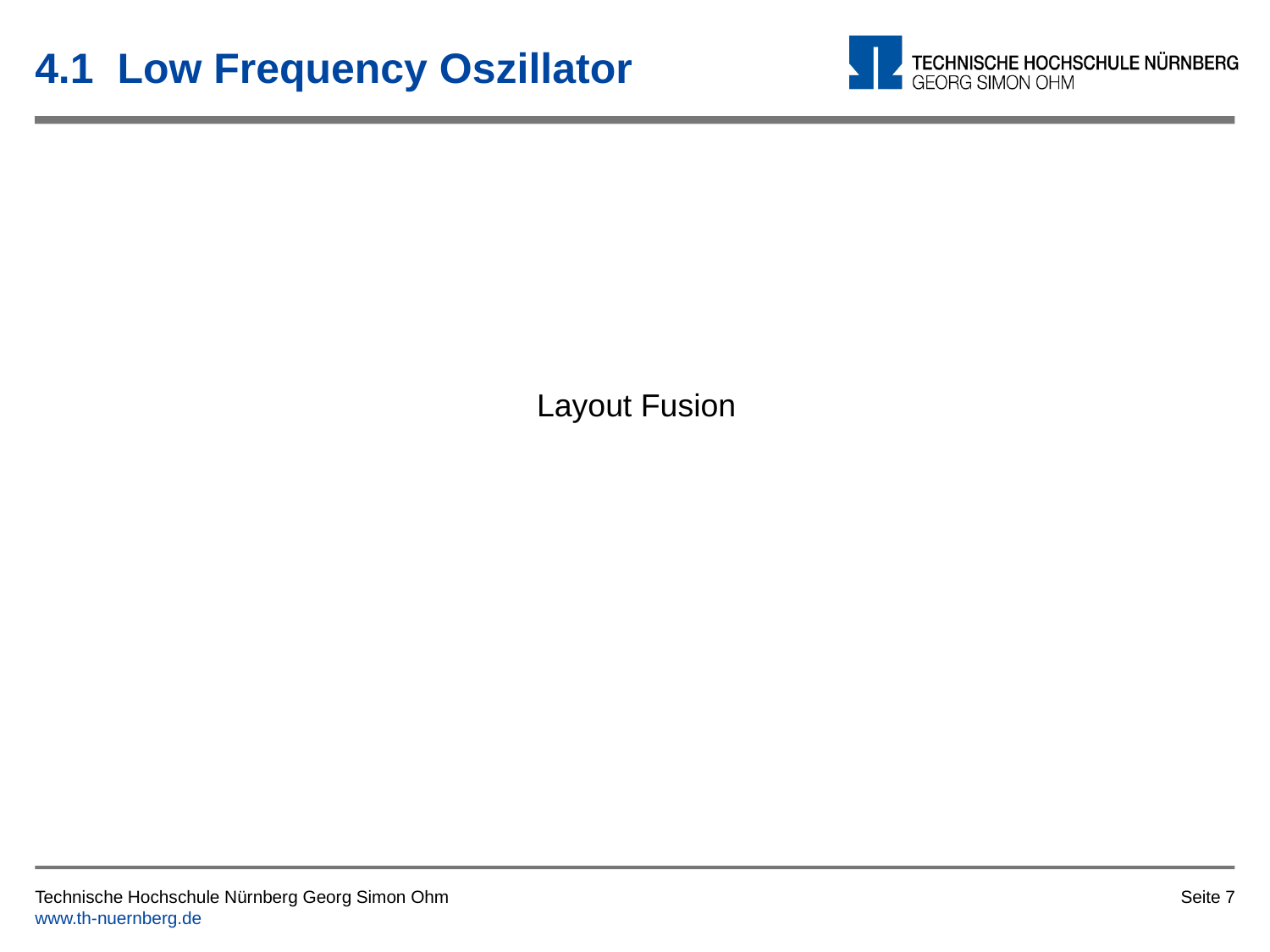

# 4.1  Low Frequency Oszillator
Layout Fusion
Technische Hochschule Nürnberg Georg Simon Ohm
www.th-nuernberg.de
Seite 7